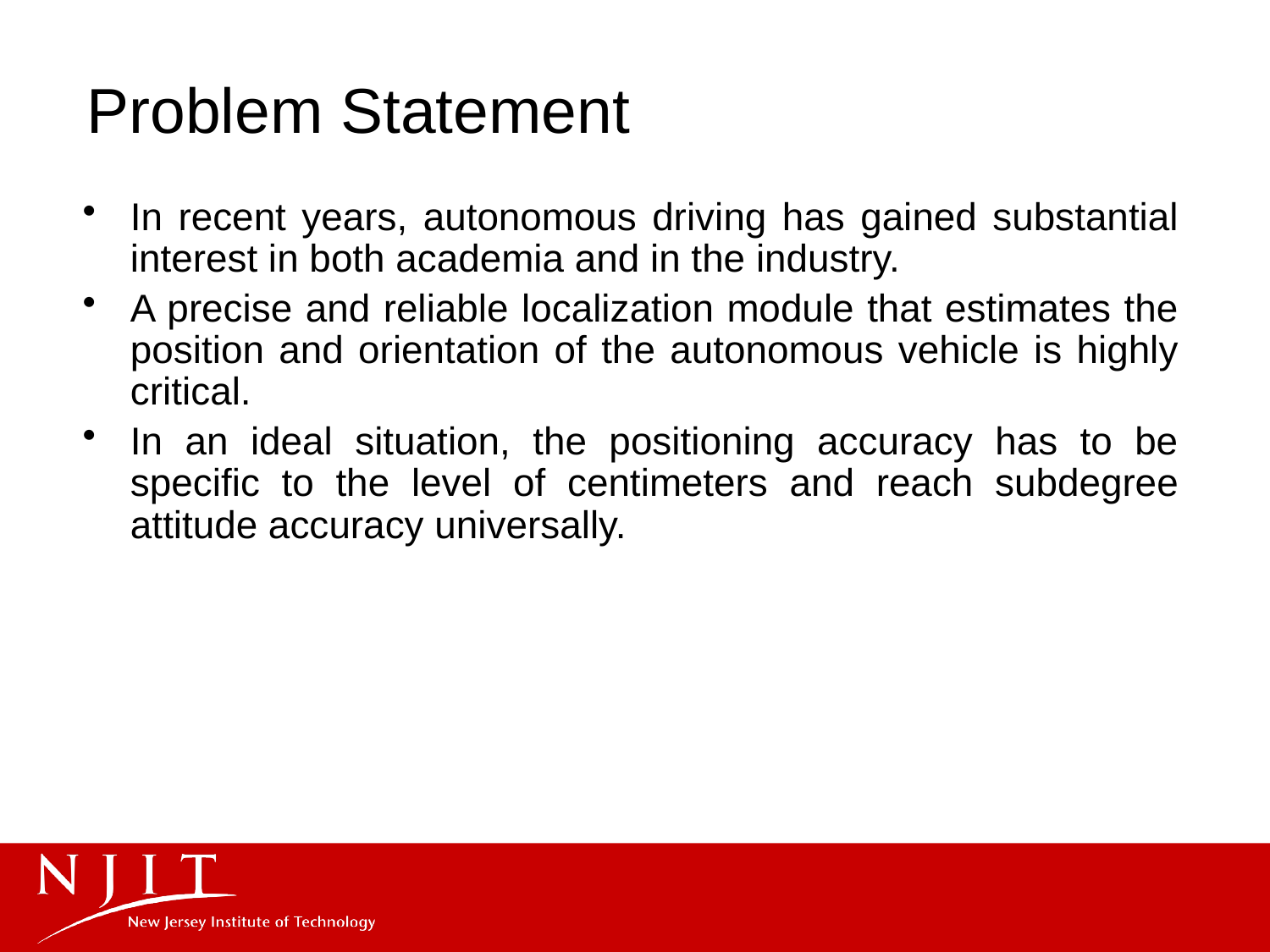

# Problem Statement
In recent years, autonomous driving has gained substantial interest in both academia and in the industry.
A precise and reliable localization module that estimates the position and orientation of the autonomous vehicle is highly critical.
In an ideal situation, the positioning accuracy has to be specific to the level of centimeters and reach subdegree attitude accuracy universally.